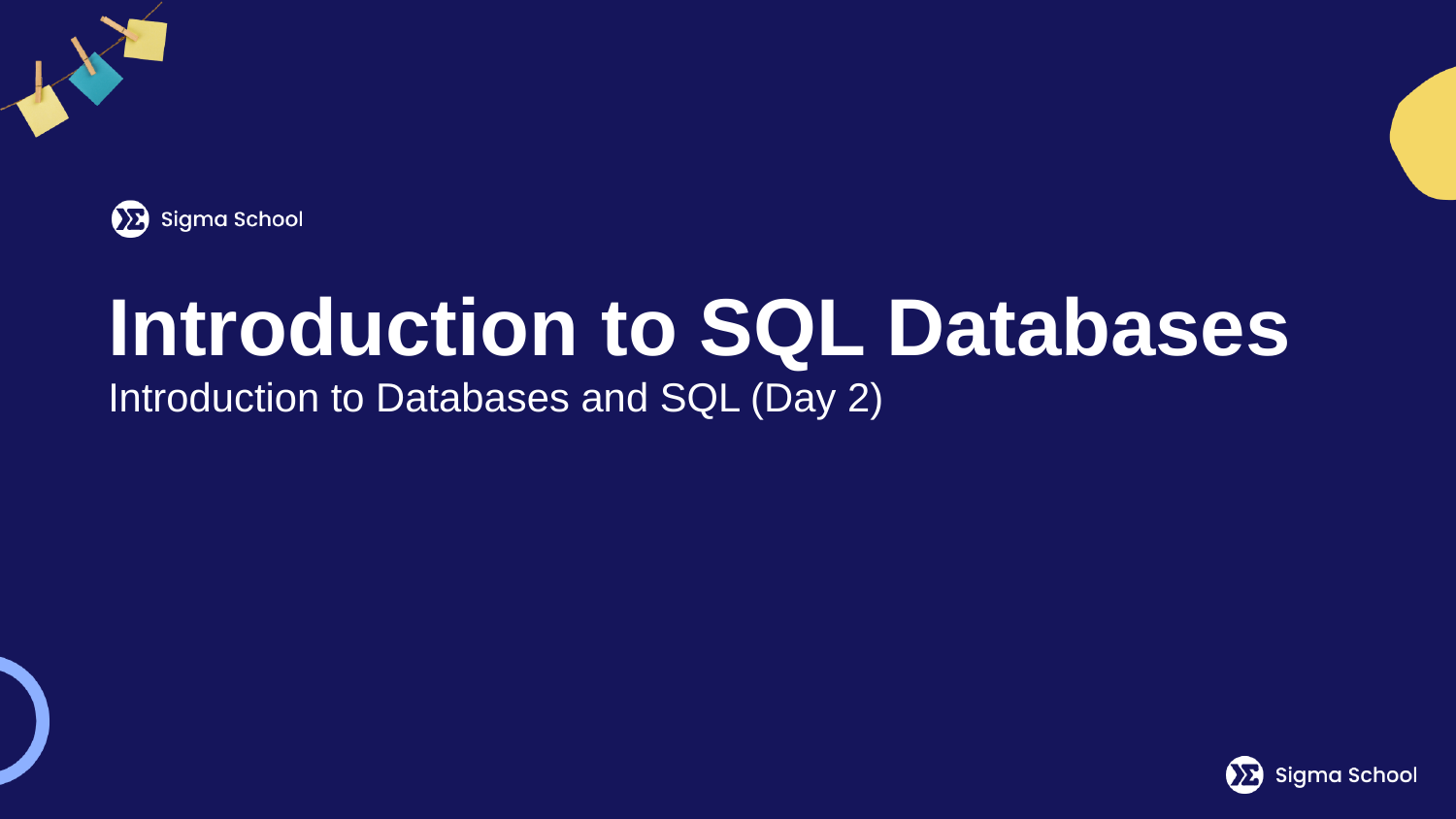

# Introduction to SQL Databases
Introduction to Databases and SQL (Day 2)